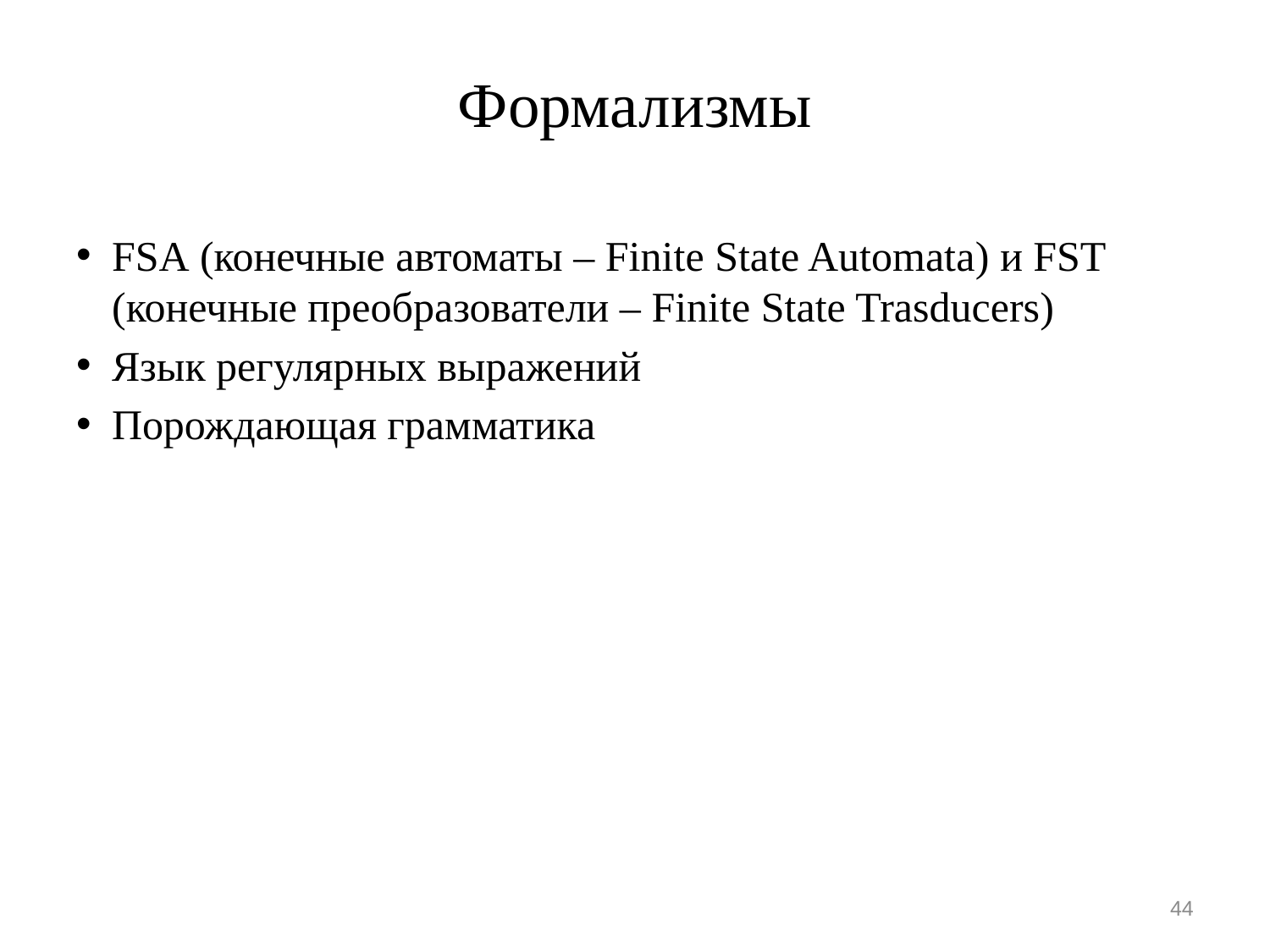

# Формализмы
FSA (конечные автоматы – Finite State Automata) и FST (конечные преобразователи – Finite State Trasducers)
Язык регулярных выражений
Порождающая грамматика
44